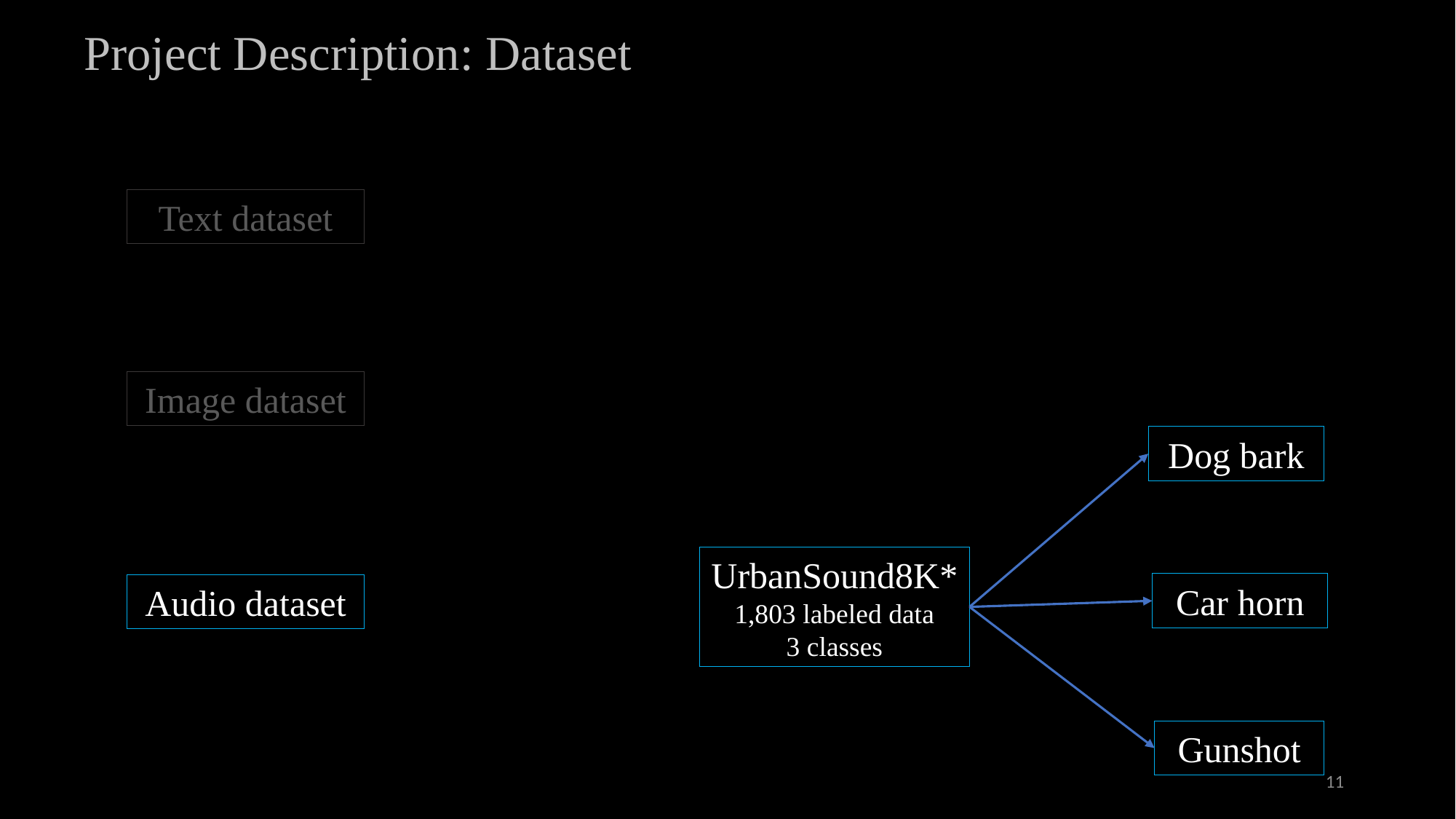

# Project Description: Dataset
Text dataset
Image dataset
Dog bark
UrbanSound8K*
1,803 labeled data
3 classes
Car horn
Audio dataset
Gunshot
11